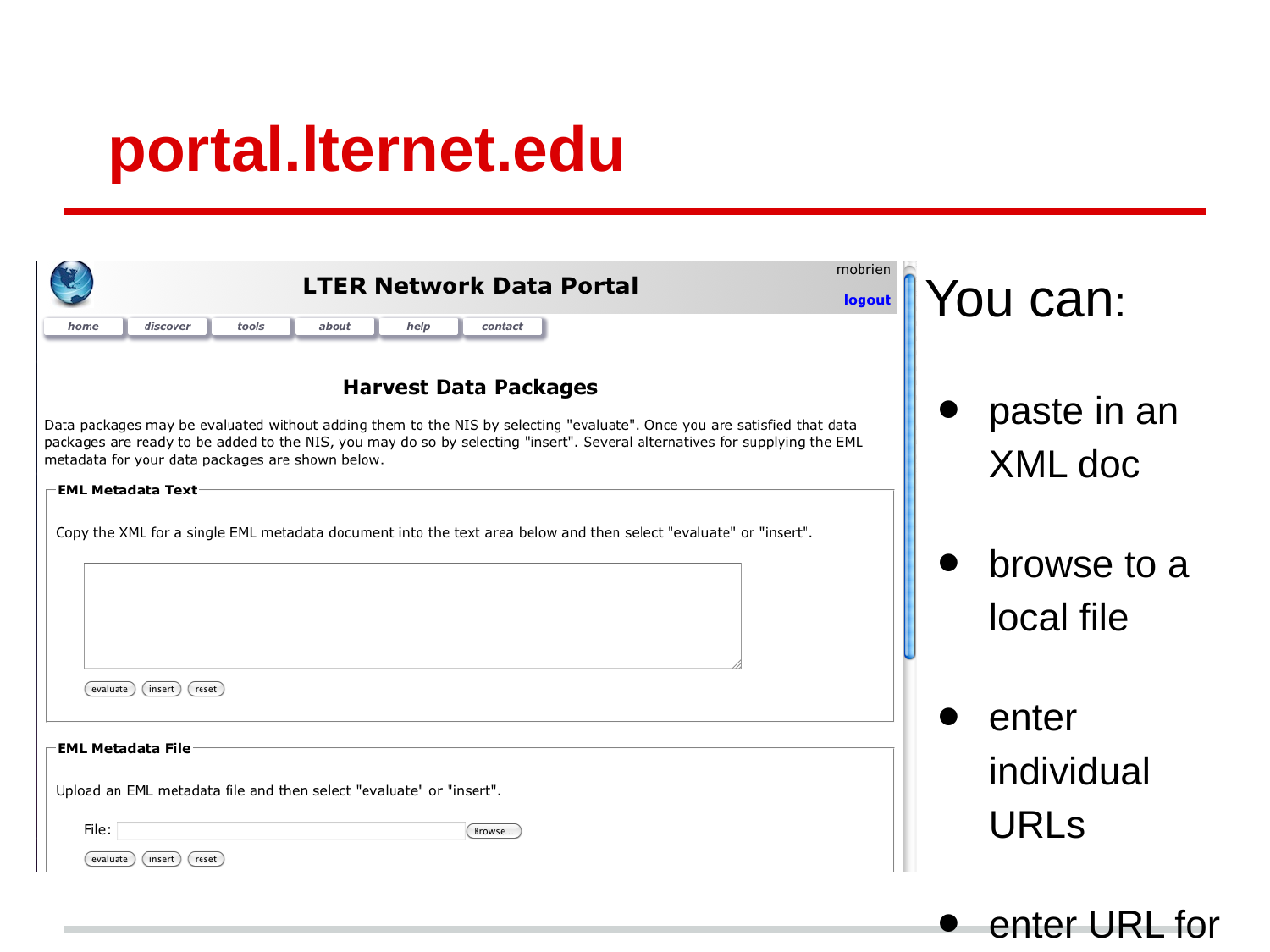

# portal.lternet.edu
You can:

paste in an XML doc

browse to a local file

enter individual URLs

enter URL for a harvest list